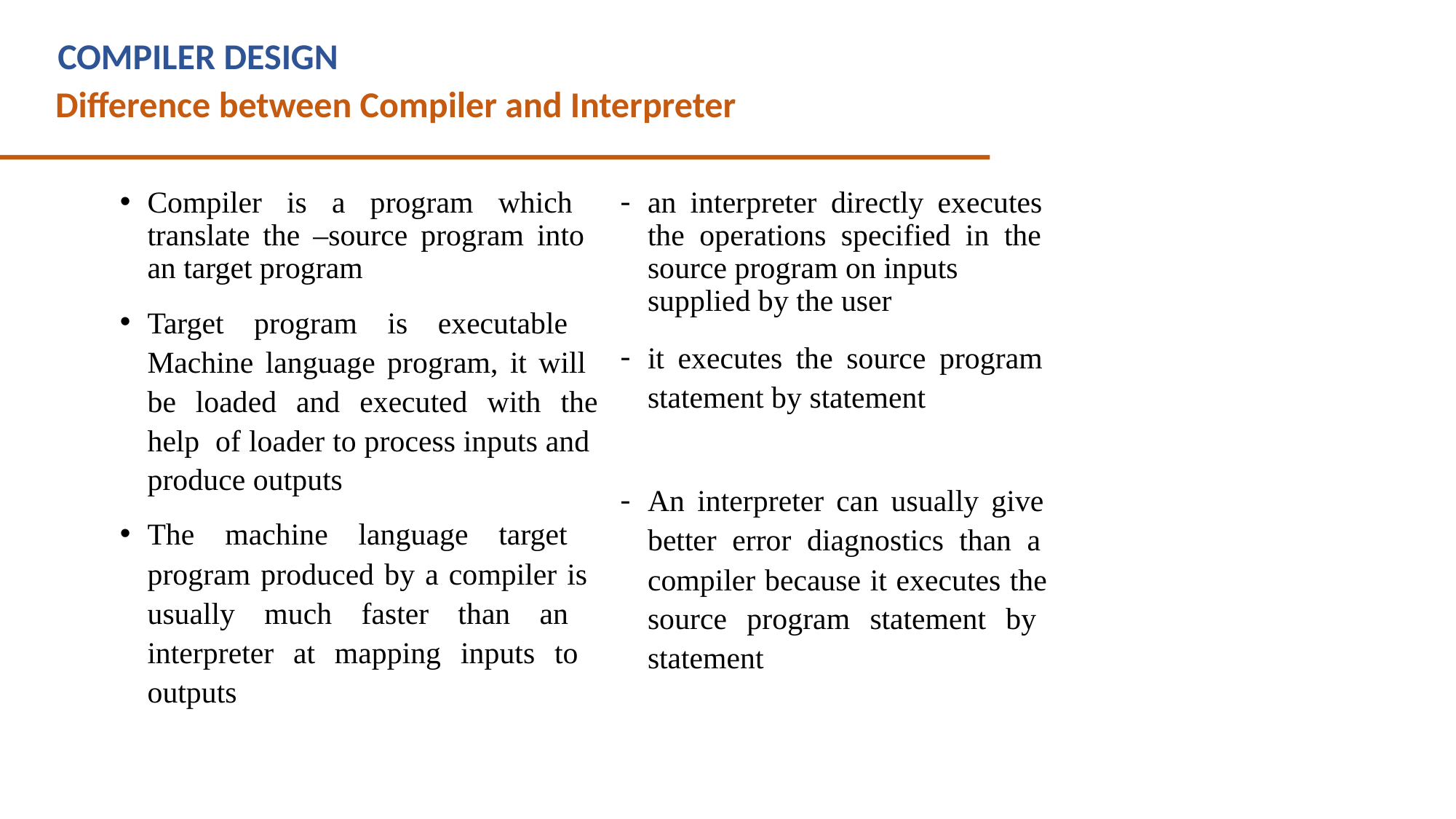

# COMPILER DESIGN
Difference between Compiler and Interpreter
Compiler is a program which  translate the –source program into  an target program
Target program is executable  Machine language program, it will  be loaded and executed with the help  of loader to process inputs and  produce outputs
The machine language target  program produced by a compiler is  usually much faster than an  interpreter at mapping inputs to  outputs
an interpreter directly executes  the operations specified in the  source program on inputs

it executes the source program  statement by statement

An interpreter can usually give  better error diagnostics than a  compiler because it executes the  source program statement by  statement
supplied by the user